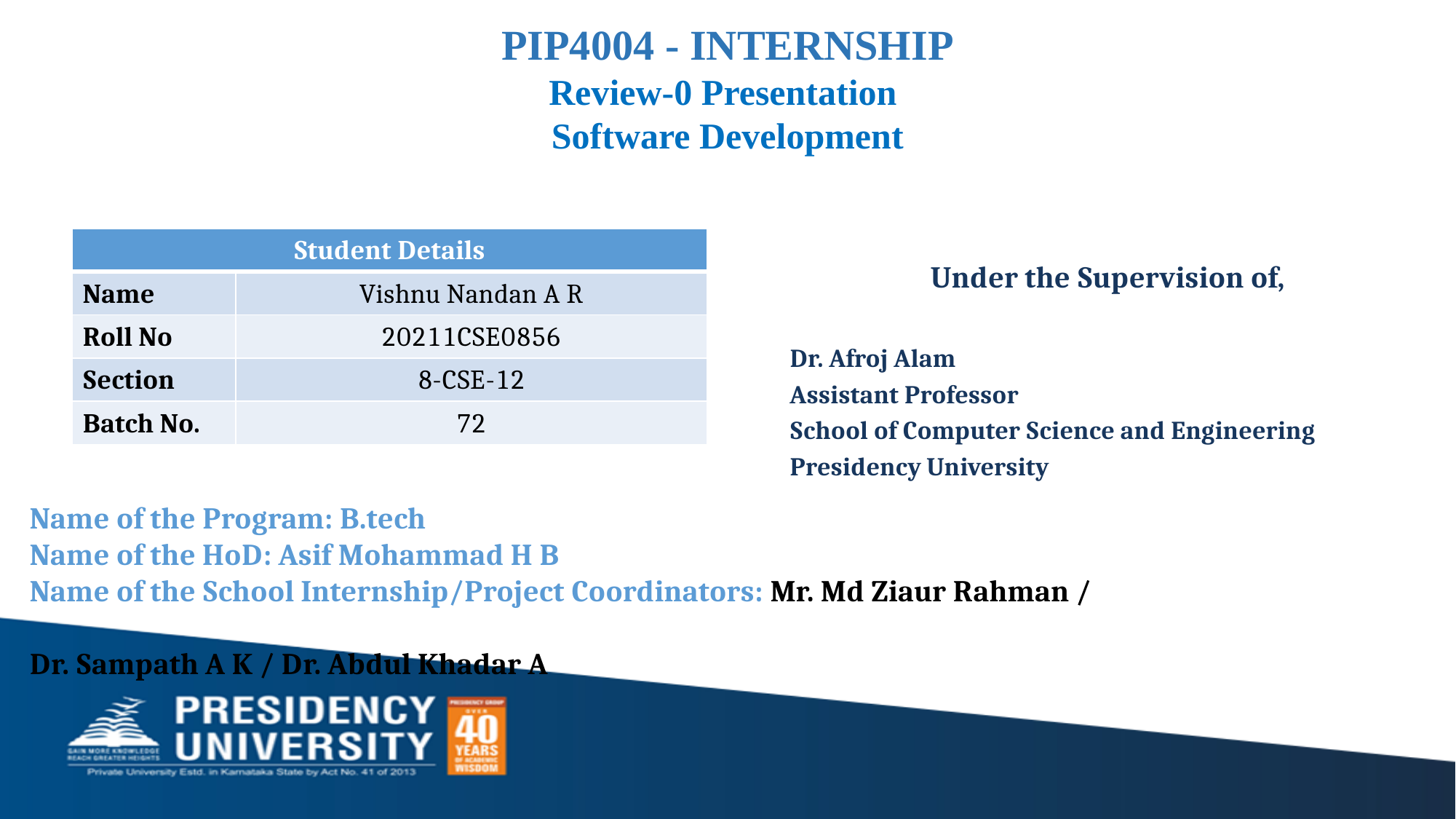

PIP4004 - INTERNSHIP
Review-0 Presentation
Software Development
| Student Details |  |
| --- | --- |
| Name | Vishnu Nandan A R |
| Roll No | 20211CSE0856 |
| Section | 8-CSE-12 |
| Batch No. | 72 |
Under the Supervision of,

Dr. Afroj Alam
Assistant Professor
School of Computer Science and Engineering
Presidency University

Name of the Program: B.tech
Name of the HoD: Asif Mohammad H B
Name of the School Internship/Project Coordinators: Mr. Md Ziaur Rahman /
 													    Dr. Sampath A K / Dr. Abdul Khadar A